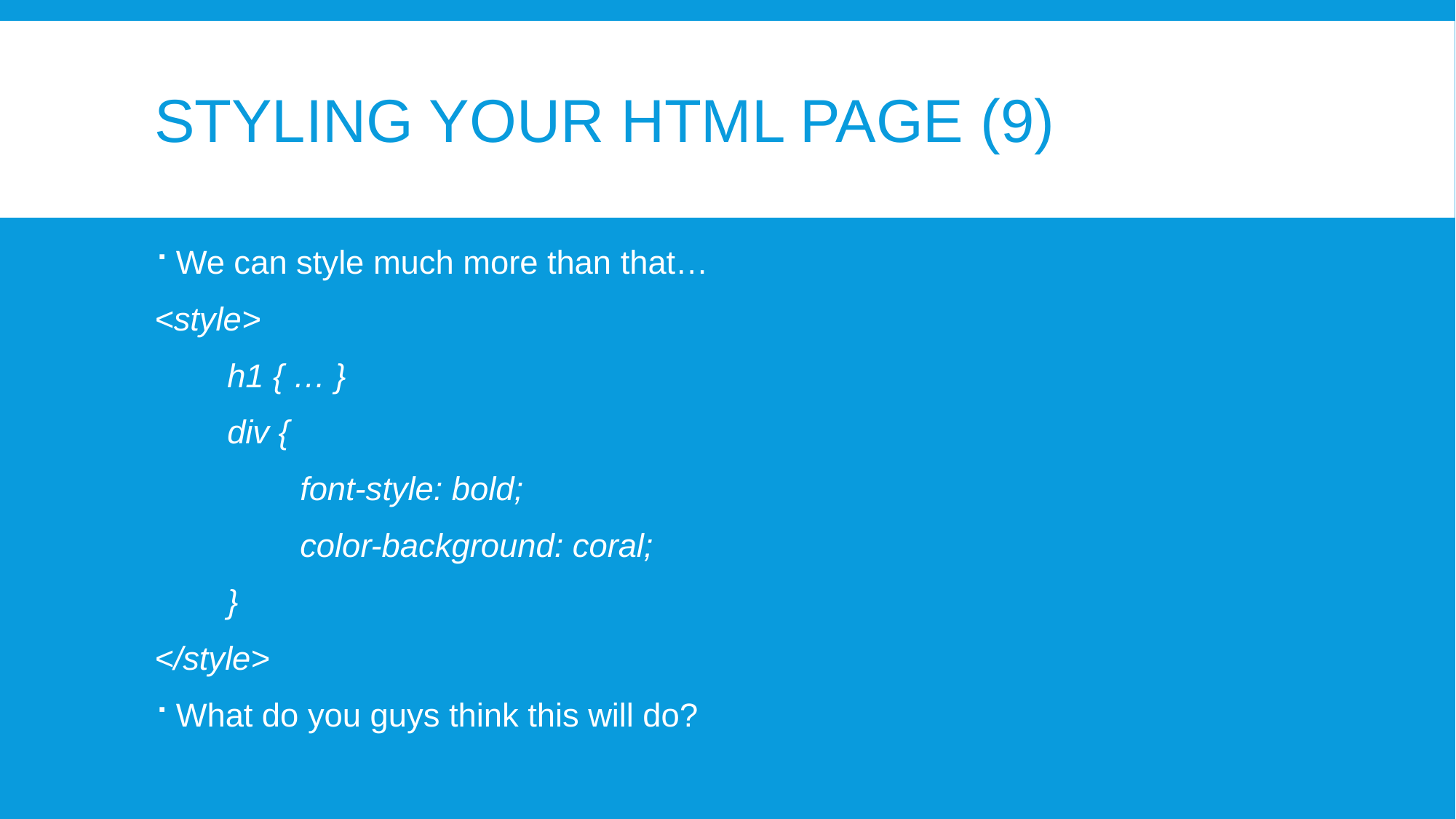

# Styling your HTML Page (9)
We can style much more than that…
<style>
        h1 { … }
        div {
                font-style: bold;
                color-background: coral;
        }
</style>
What do you guys think this will do?